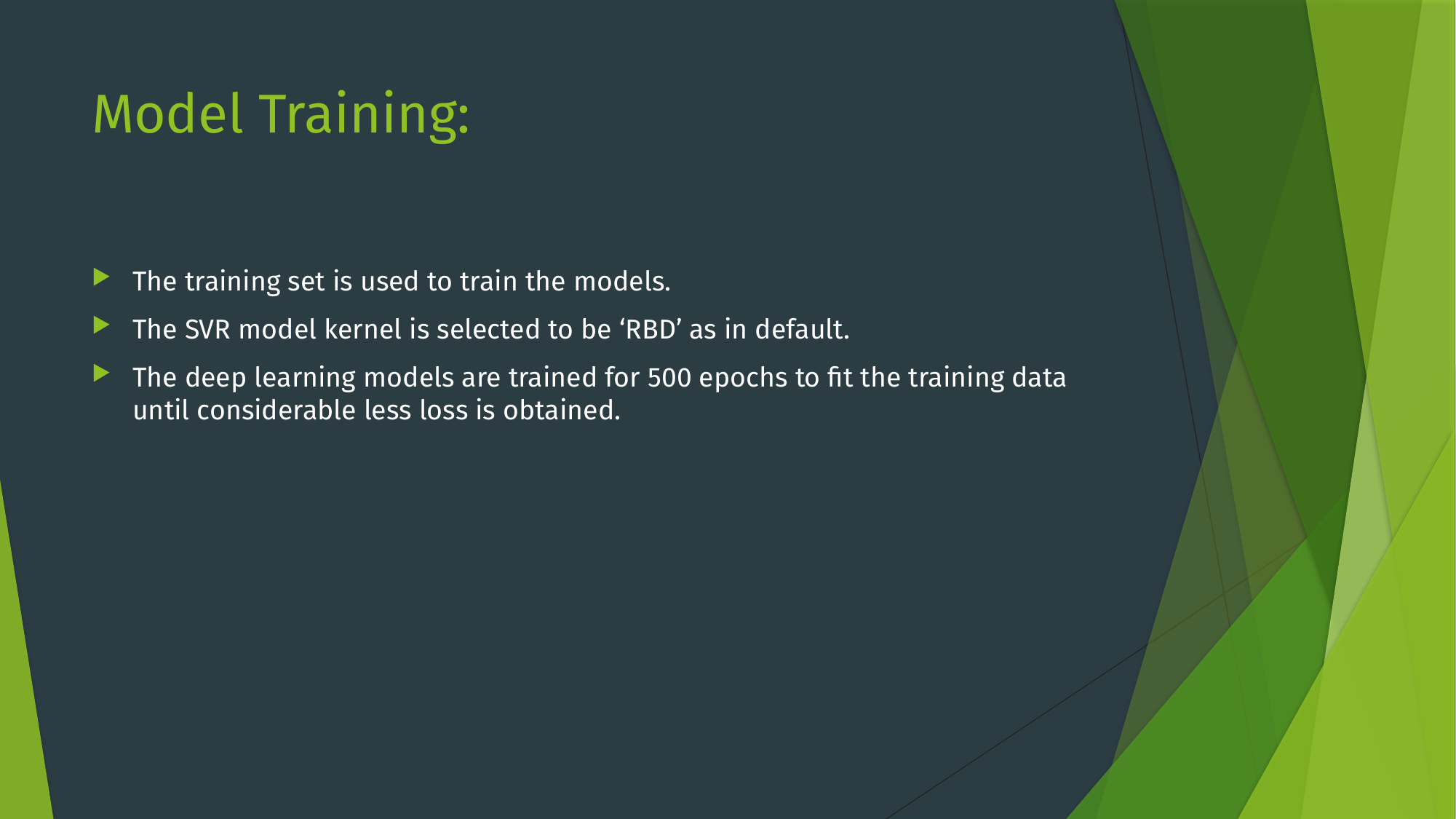

# Model Training:
The training set is used to train the models.
The SVR model kernel is selected to be ‘RBD’ as in default.
The deep learning models are trained for 500 epochs to fit the training data until considerable less loss is obtained.